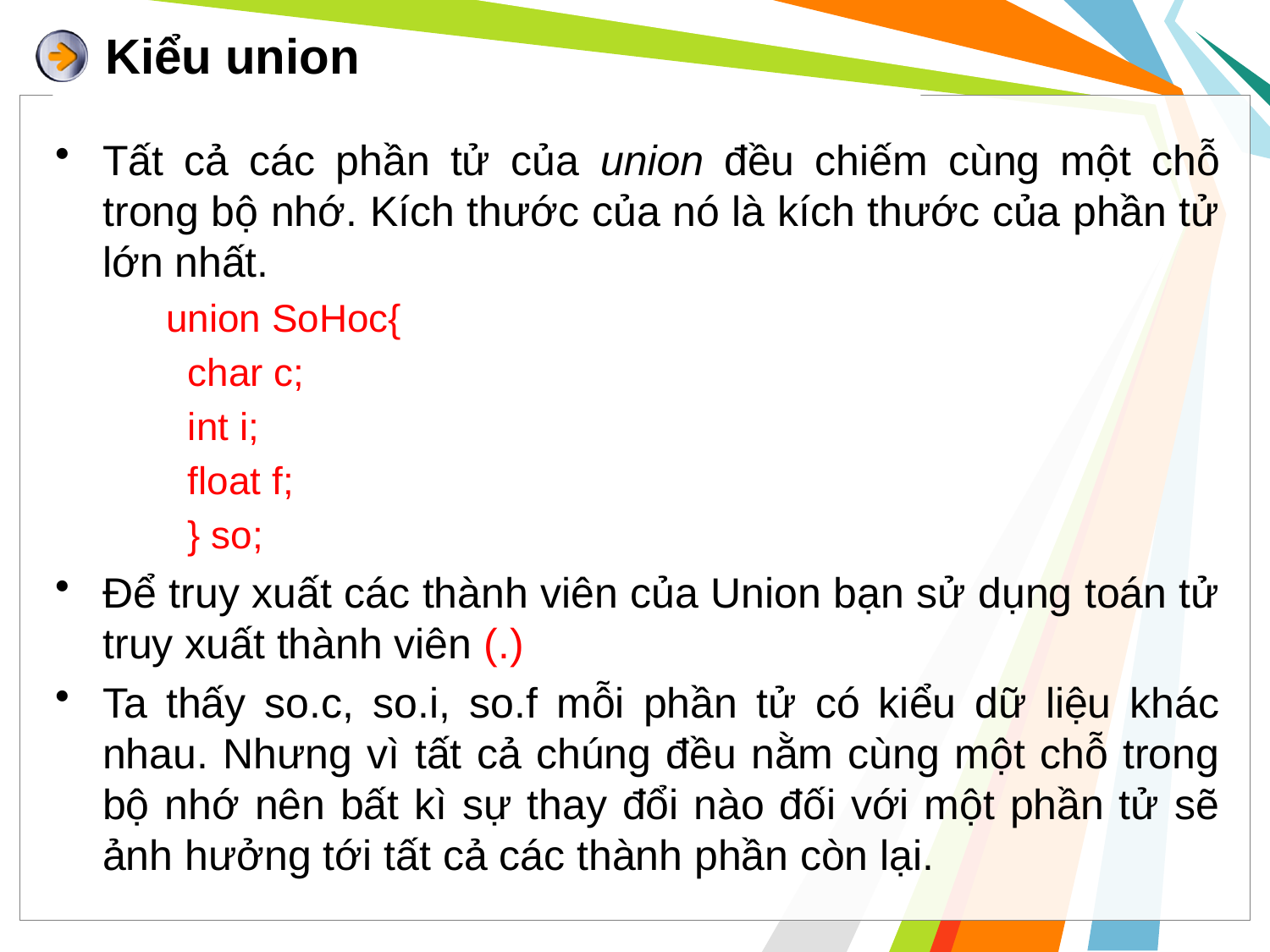

# Kiểu union
Tất cả các phần tử của union đều chiếm cùng một chỗ trong bộ nhớ. Kích thước của nó là kích thước của phần tử lớn nhất.
union SoHoc{
  char c;
  int i;
  float f;
  } so;
Để truy xuất các thành viên của Union bạn sử dụng toán tử truy xuất thành viên (.)
Ta thấy so.c, so.i, so.f mỗi phần tử có kiểu dữ liệu khác nhau. Nhưng vì tất cả chúng đều nằm cùng một chỗ trong bộ nhớ nên bất kì sự thay đổi nào đối với một phần tử sẽ ảnh hưởng tới tất cả các thành phần còn lại.